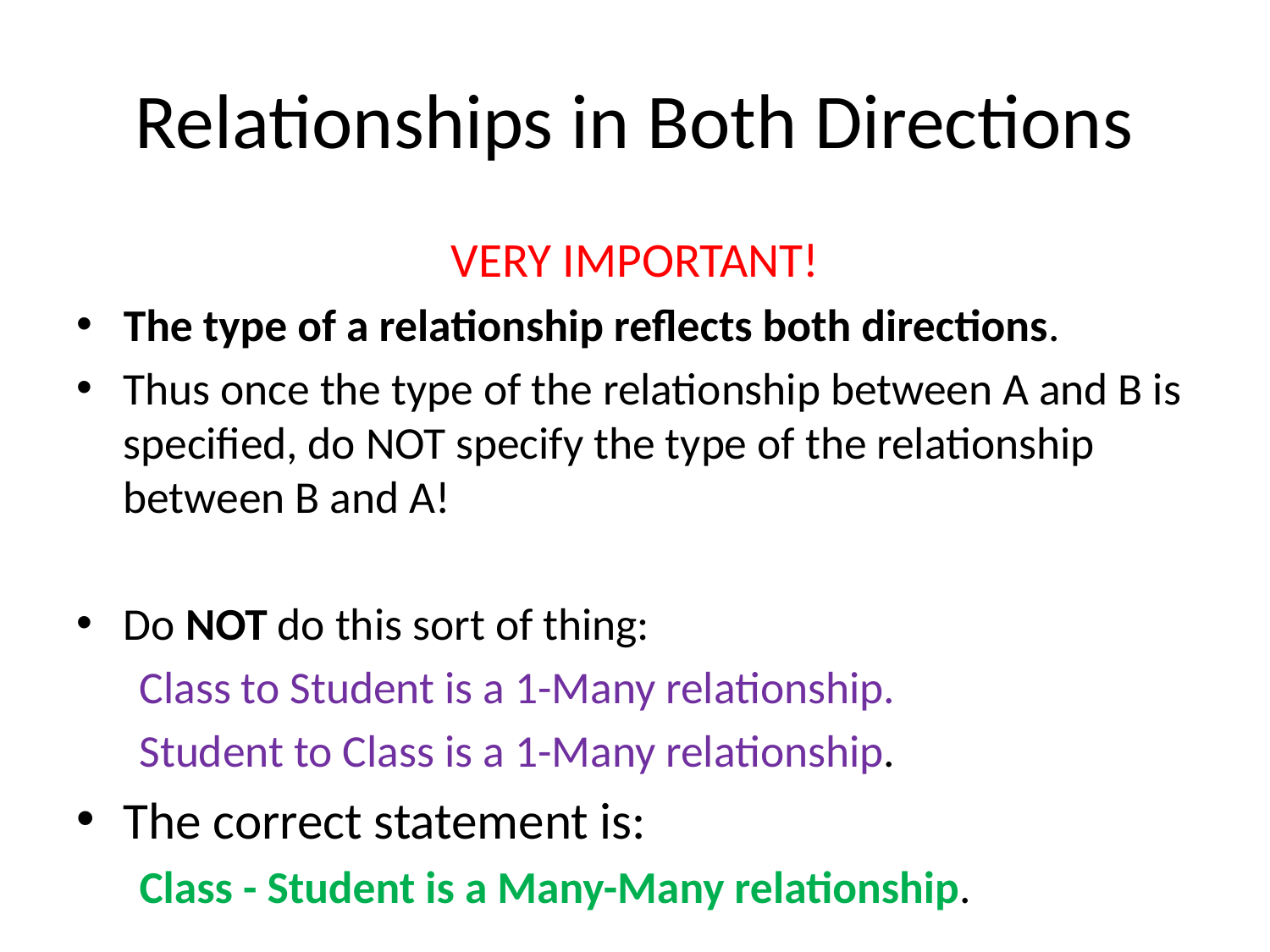

# Relationships in Both Directions
VERY IMPORTANT!
The type of a relationship reflects both directions.
Thus once the type of the relationship between A and B is specified, do NOT specify the type of the relationship between B and A!

Do NOT do this sort of thing:
Class to Student is a 1-Many relationship.
Student to Class is a 1-Many relationship.
The correct statement is:
Class - Student is a Many-Many relationship.